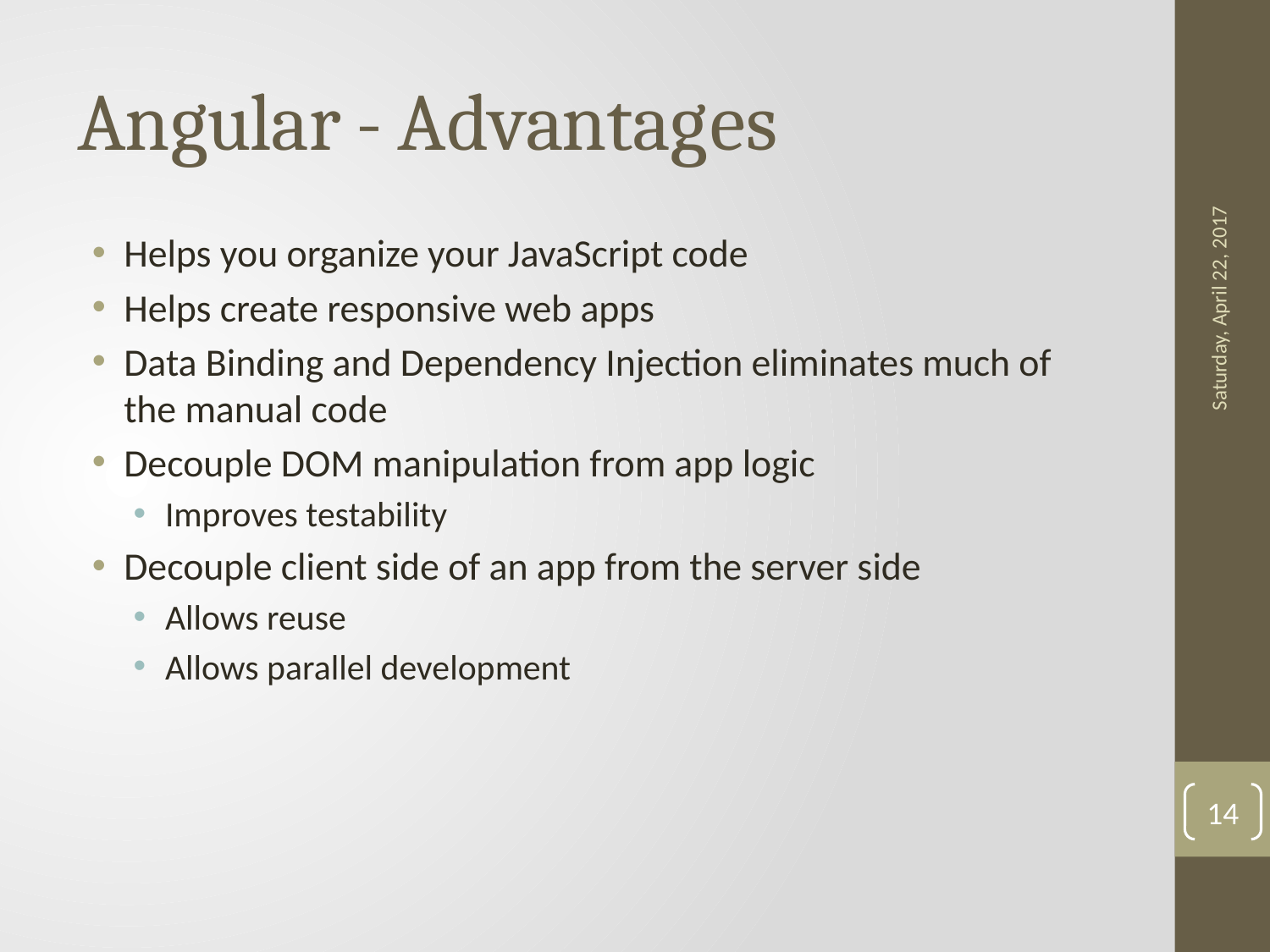

# Angular - Advantages
Helps you organize your JavaScript code
Helps create responsive web apps
Data Binding and Dependency Injection eliminates much of the manual code
Decouple DOM manipulation from app logic
Improves testability
Decouple client side of an app from the server side
Allows reuse
Allows parallel development

Saturday, April 22, 2017

14